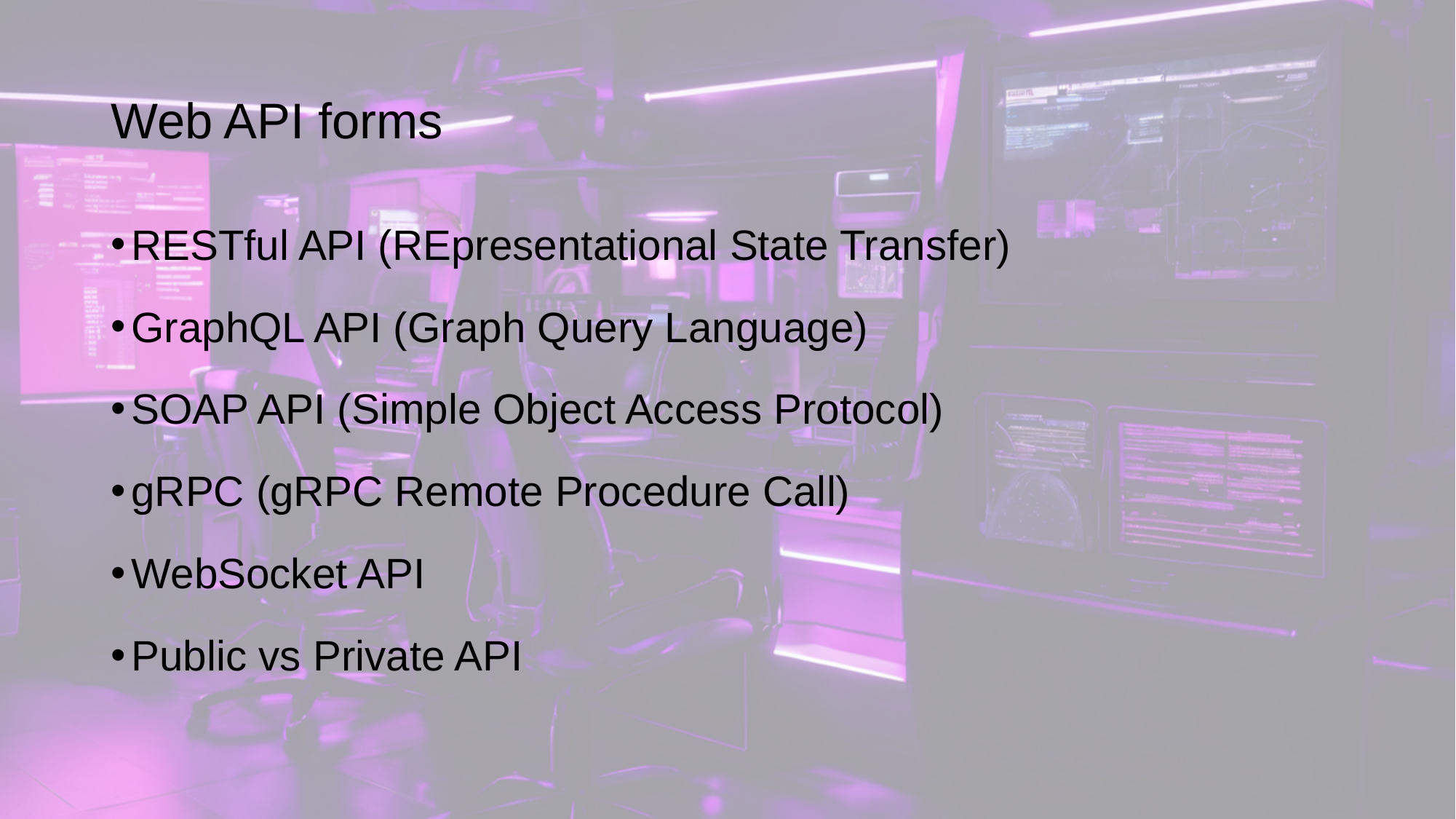

# Web API forms
RESTful API (REpresentational State Transfer)
GraphQL API (Graph Query Language)
SOAP API (Simple Object Access Protocol)
gRPC (gRPC Remote Procedure Call)
WebSocket API
Public vs Private API